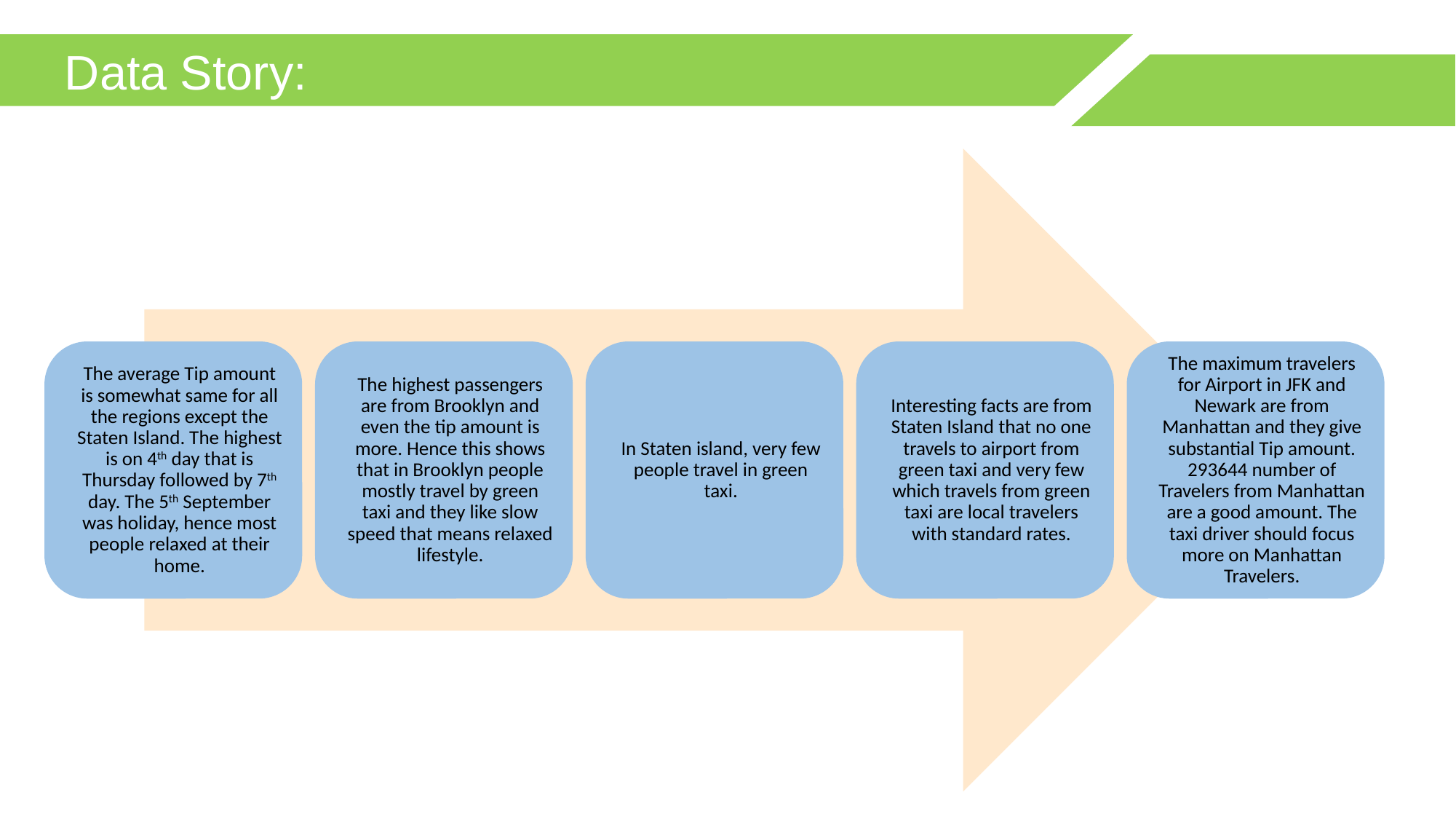

Data Story:

The average Tip amount is somewhat same for all the regions except the Staten Island. The highest is on 4th day that is Thursday followed by 7th day. The 5th September was holiday, hence most people relaxed at their home.
The highest passengers are from Brooklyn and even the tip amount is more. Hence this shows that in Brooklyn people mostly travel by green taxi and they like slow speed that means relaxed lifestyle.
In Staten island, very few people travel in green taxi.
Interesting facts are from Staten Island that no one travels to airport from green taxi and very few which travels from green taxi are local travelers with standard rates.
The maximum travelers for Airport in JFK and Newark are from Manhattan and they give substantial Tip amount. 293644 number of Travelers from Manhattan are a good amount. The taxi driver should focus more on Manhattan Travelers.